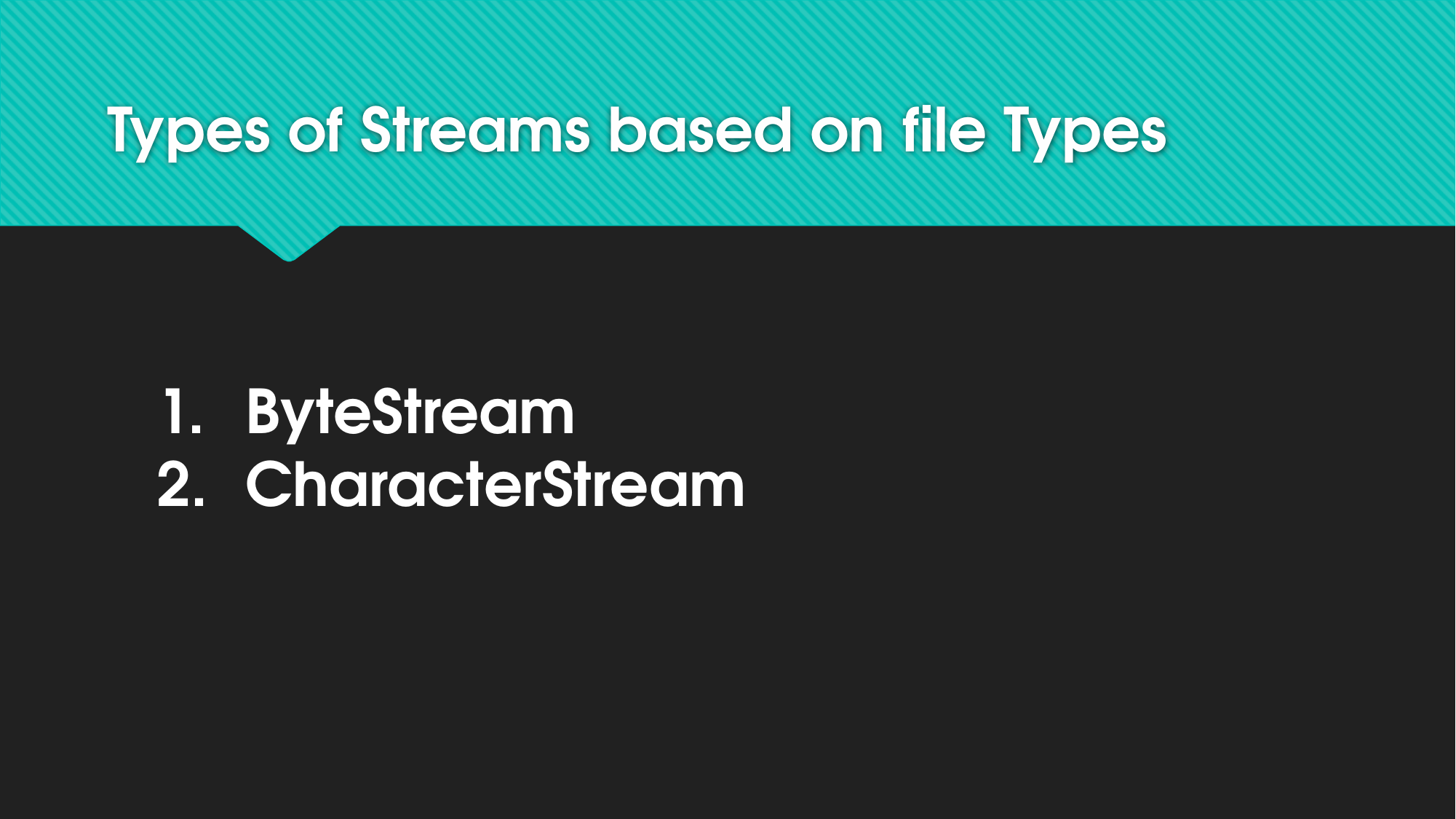

# Types of Streams based on file Types
ByteStream
CharacterStream